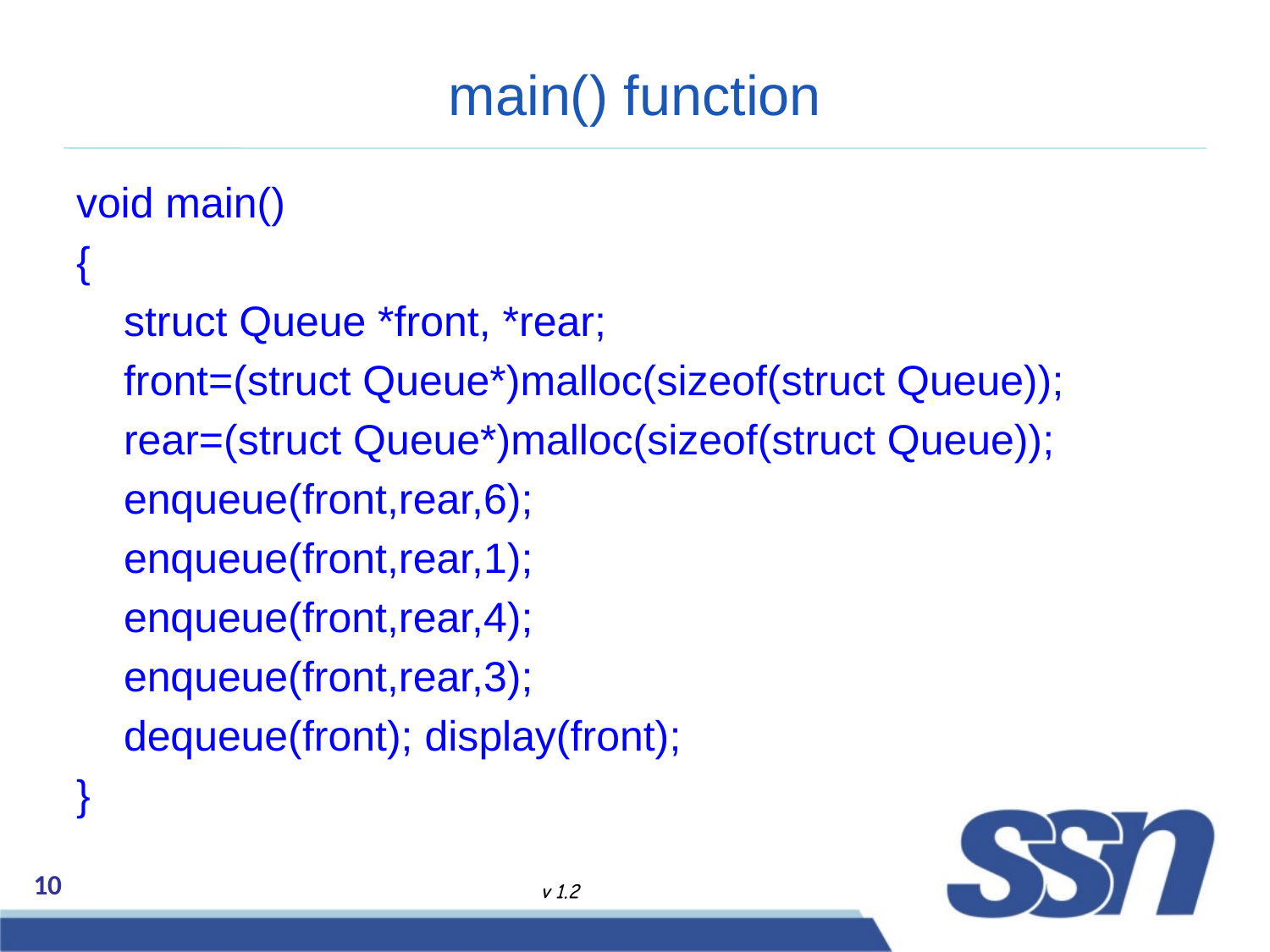

# main() function
void main()
{
    struct Queue *front, *rear;
    front=(struct Queue*)malloc(sizeof(struct Queue));
    rear=(struct Queue*)malloc(sizeof(struct Queue));
    enqueue(front,rear,6);
    enqueue(front,rear,1);
    enqueue(front,rear,4);
    enqueue(front,rear,3);
    dequeue(front); display(front);
}